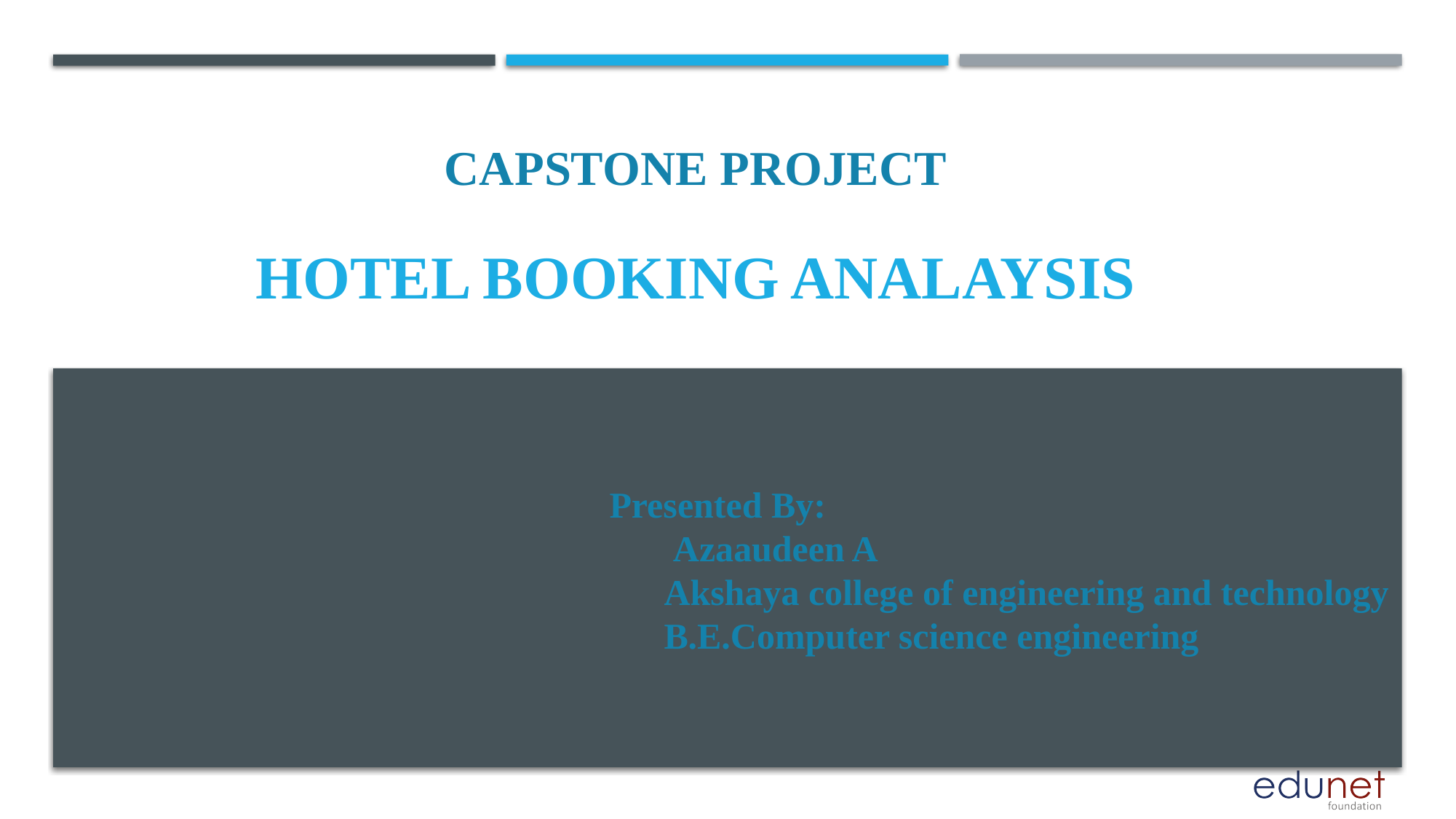

CAPSTONE PROJECT
# Hotel booking analaysis
Presented By:
 Azaaudeen A
      Akshaya college of engineering and technology
      B.E.Computer science engineering